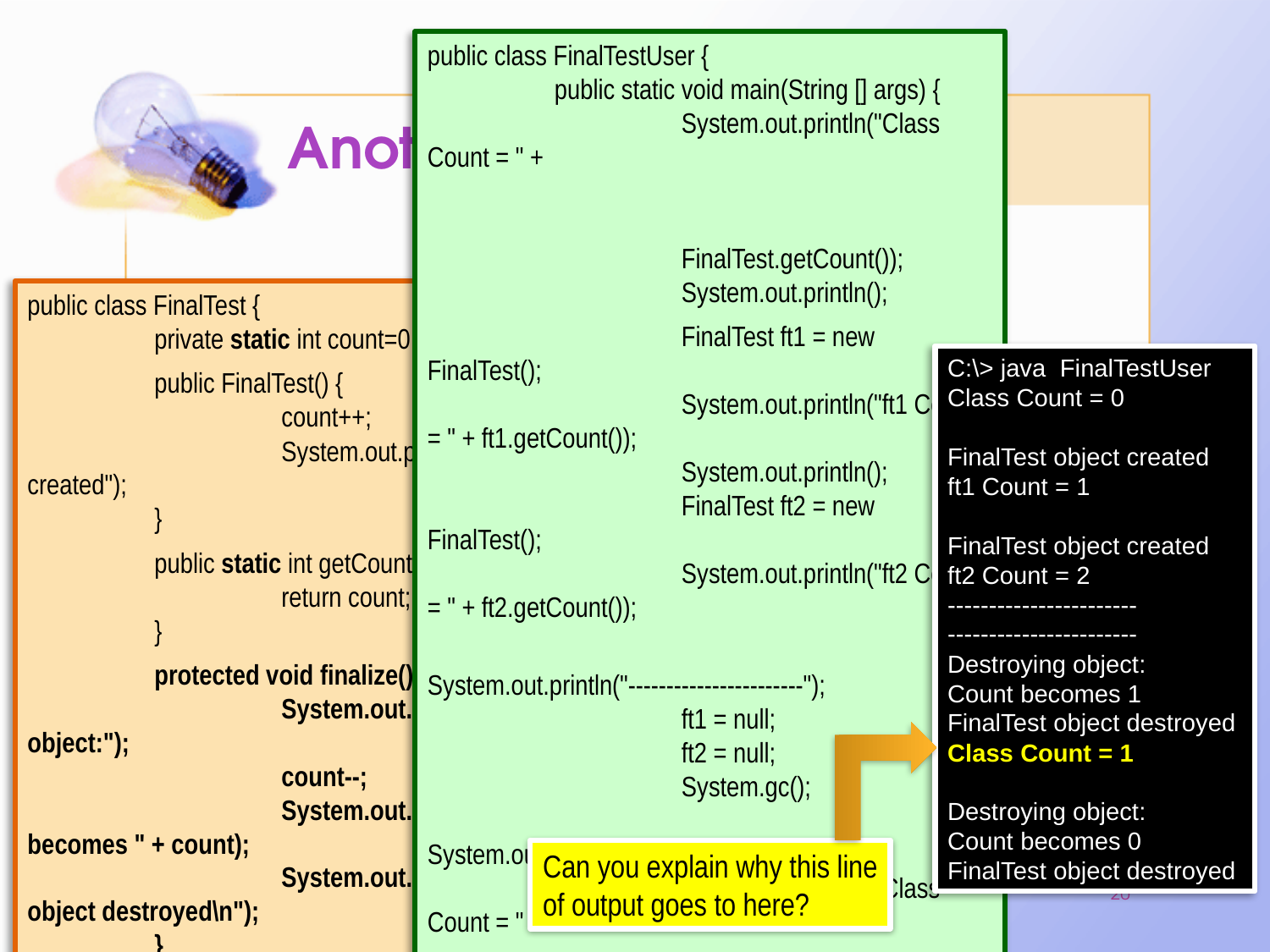

public class FinalTestUser {
	public static void main(String [] args) {
		System.out.println("Class Count = " +
										FinalTest.getCount());
		System.out.println();
		FinalTest ft1 = new FinalTest();
		System.out.println("ft1 Count = " + ft1.getCount());
		System.out.println();
		FinalTest ft2 = new FinalTest();
		System.out.println("ft2 Count = " + ft2.getCount());
		System.out.println("-----------------------");
		ft1 = null;
		ft2 = null;
		System.gc();
		System.out.println("-----------------------");
		System.out.println("Class Count = " +
										FinalTest.getCount());
	}
}
# Another Example
public class FinalTest {
	private static int count=0;
	public FinalTest() {
		count++;
		System.out.println("FinalTest object created");
	}
	public static int getCount() {
		return count;
	}
	protected void finalize() {
		System.out.println("Destroying object:");
		count--;
		System.out.println("Count becomes " + count);
		System.out.println("FinalTest object destroyed\n");
	}
}
C:\> java  FinalTestUser
Class Count = 0

FinalTest object created
ft1 Count = 1

FinalTest object created
ft2 Count = 2
-----------------------
-----------------------
Destroying object:
Count becomes 1
FinalTest object destroyed
Class Count = 1

Destroying object:
Count becomes 0
FinalTest object destroyed

Can you explain why this line of output goes to here?
(C) VTC, Prepared by sm-lau@vtc.edu.hk
20